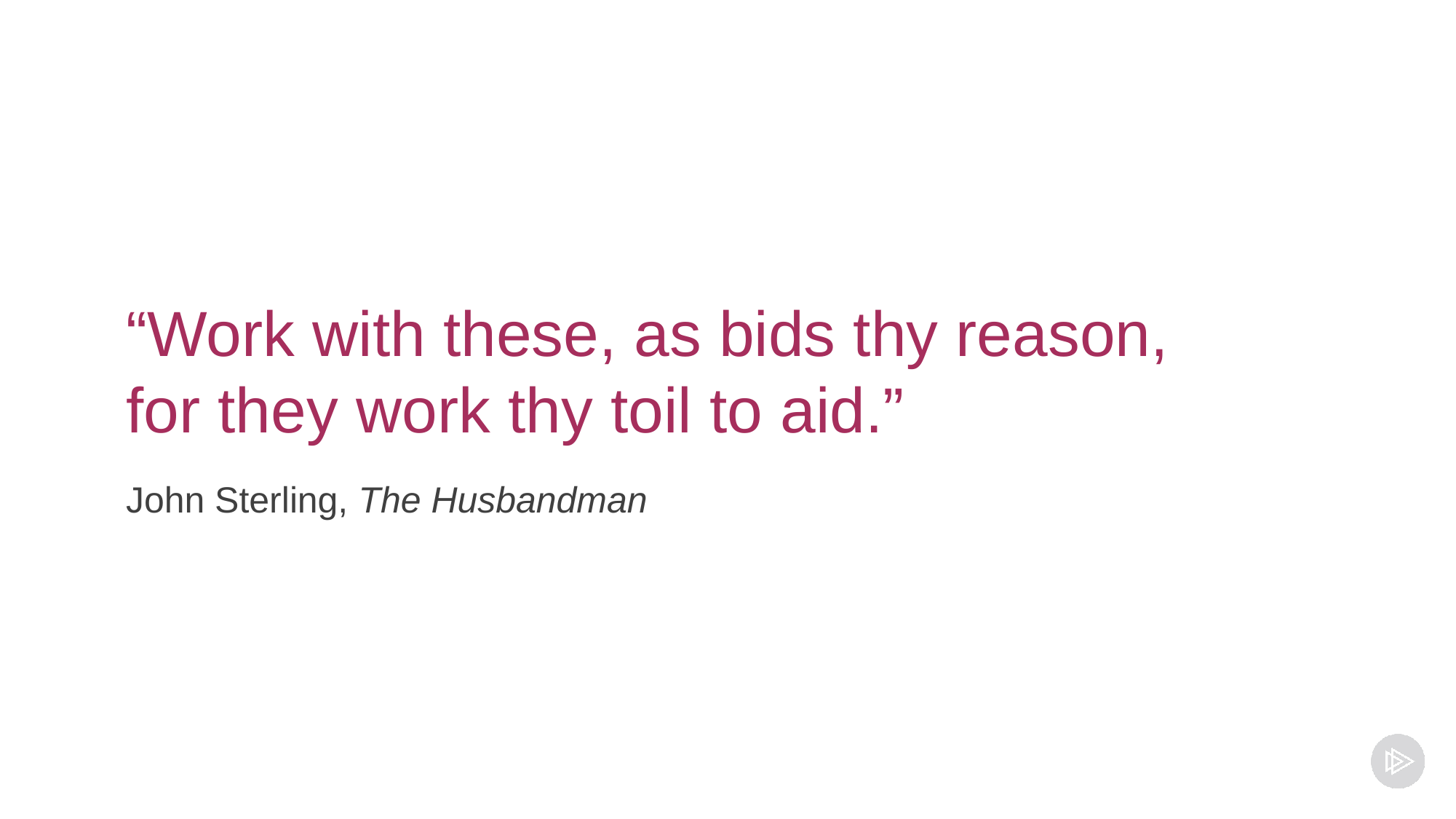

# “Work with these, as bids thy reason, for they work thy toil to aid.”
John Sterling, The Husbandman